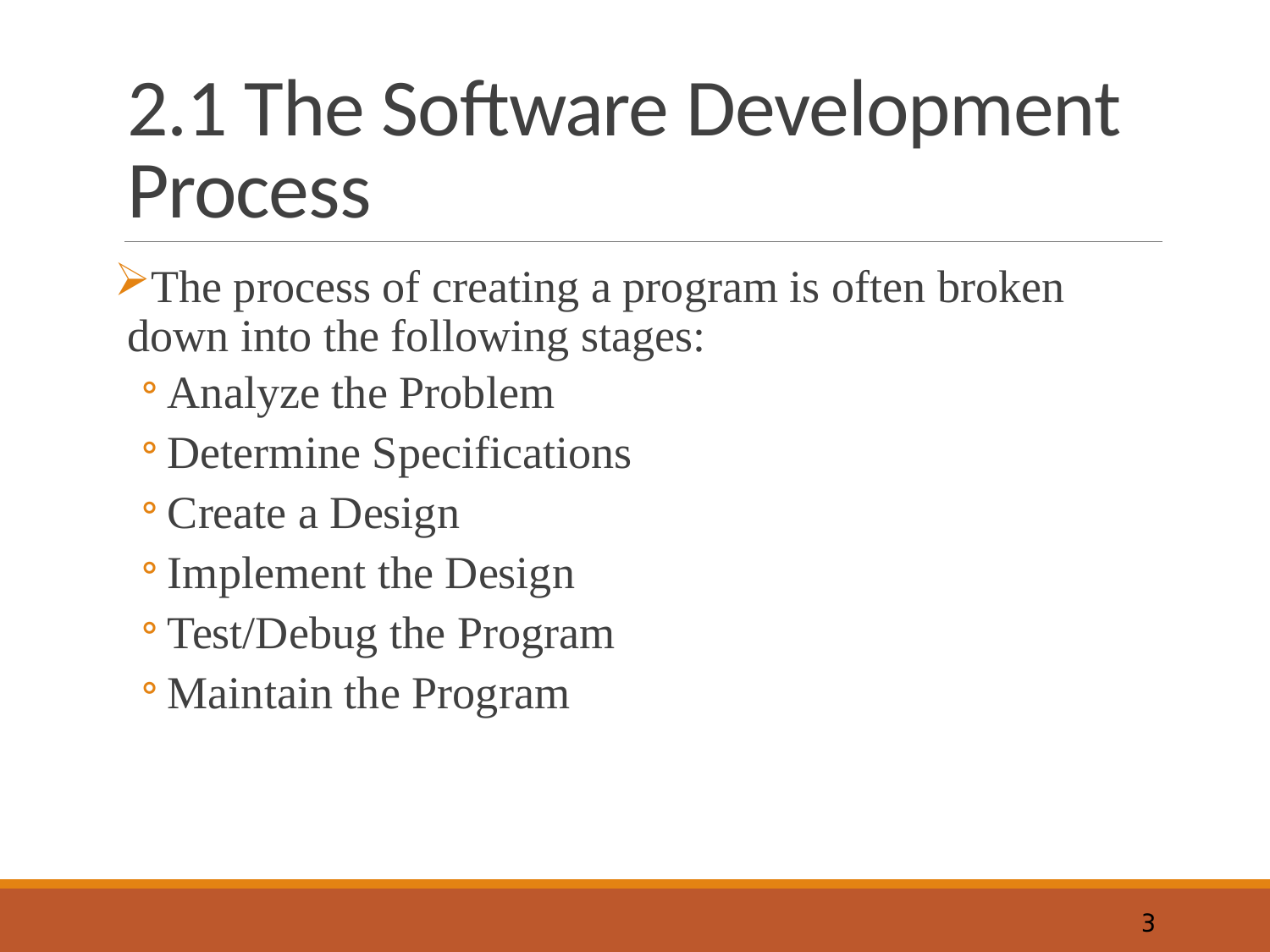

# 2.1 The Software Development Process
The process of creating a program is often broken down into the following stages:
Analyze the Problem
Determine Specifications
Create a Design
Implement the Design
Test/Debug the Program
Maintain the Program
3